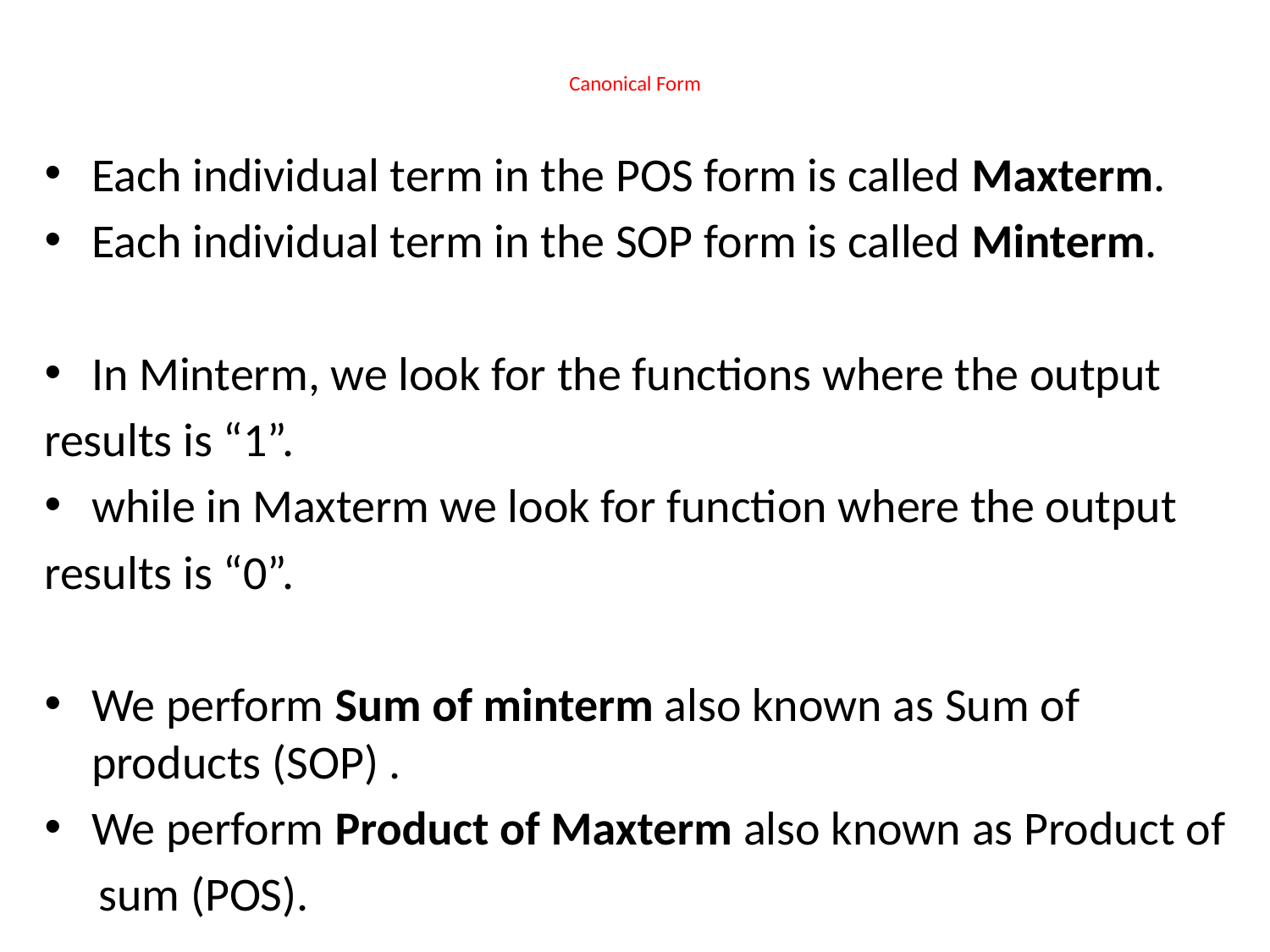

# Canonical Form
Each individual term in the POS form is called Maxterm.
Each individual term in the SOP form is called Minterm.

In Minterm, we look for the functions where the output
results is “1”.
while in Maxterm we look for function where the output
results is “0”.

We perform Sum of minterm also known as Sum of products (SOP) .
We perform Product of Maxterm also known as Product of
     sum (POS).